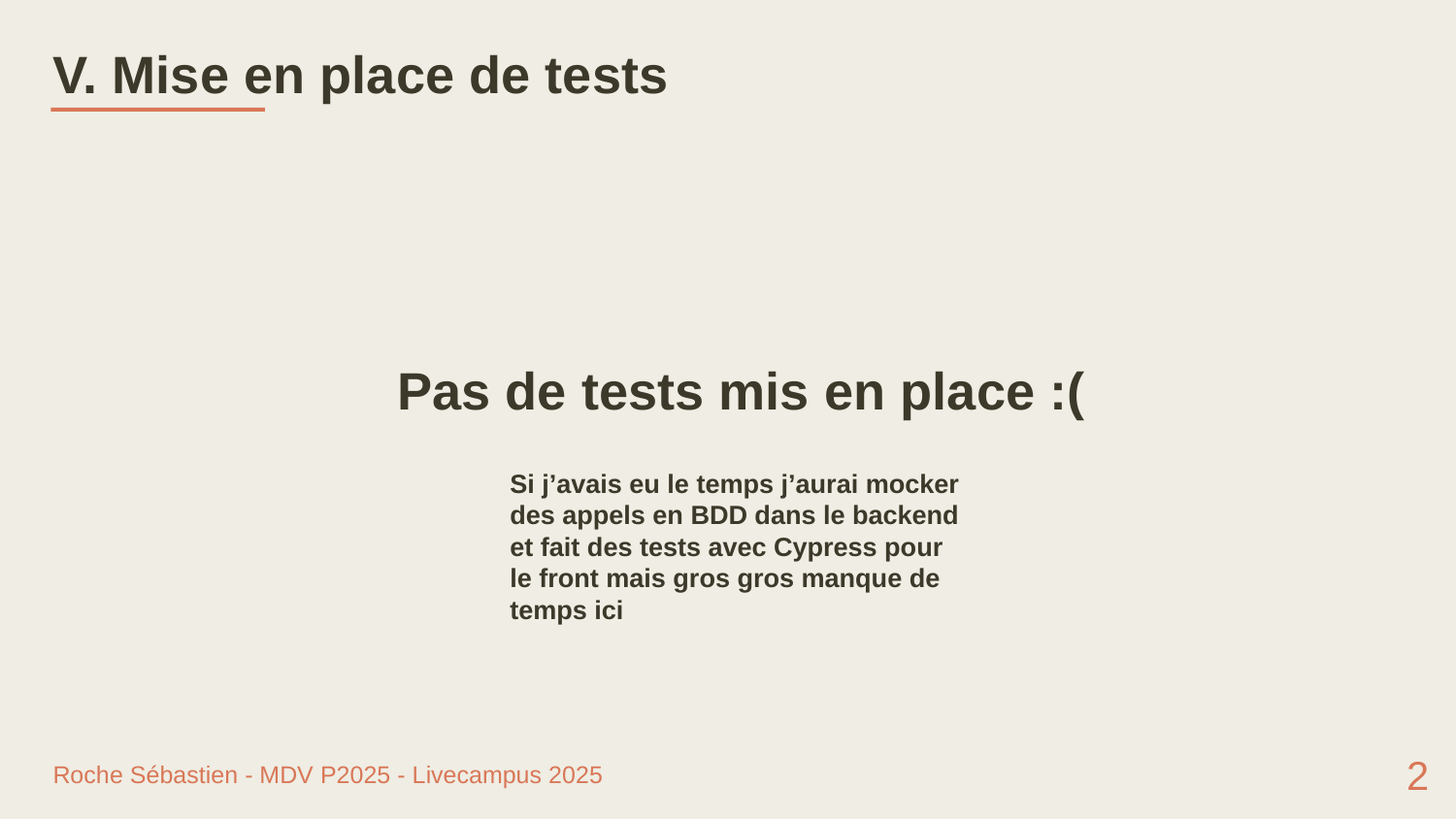

V. Mise en place de tests

Pas de tests mis en place :(
Si j’avais eu le temps j’aurai mocker des appels en BDD dans le backend
et fait des tests avec Cypress pour le front mais gros gros manque de temps ici
2
Roche Sébastien - MDV P2025 - Livecampus 2025